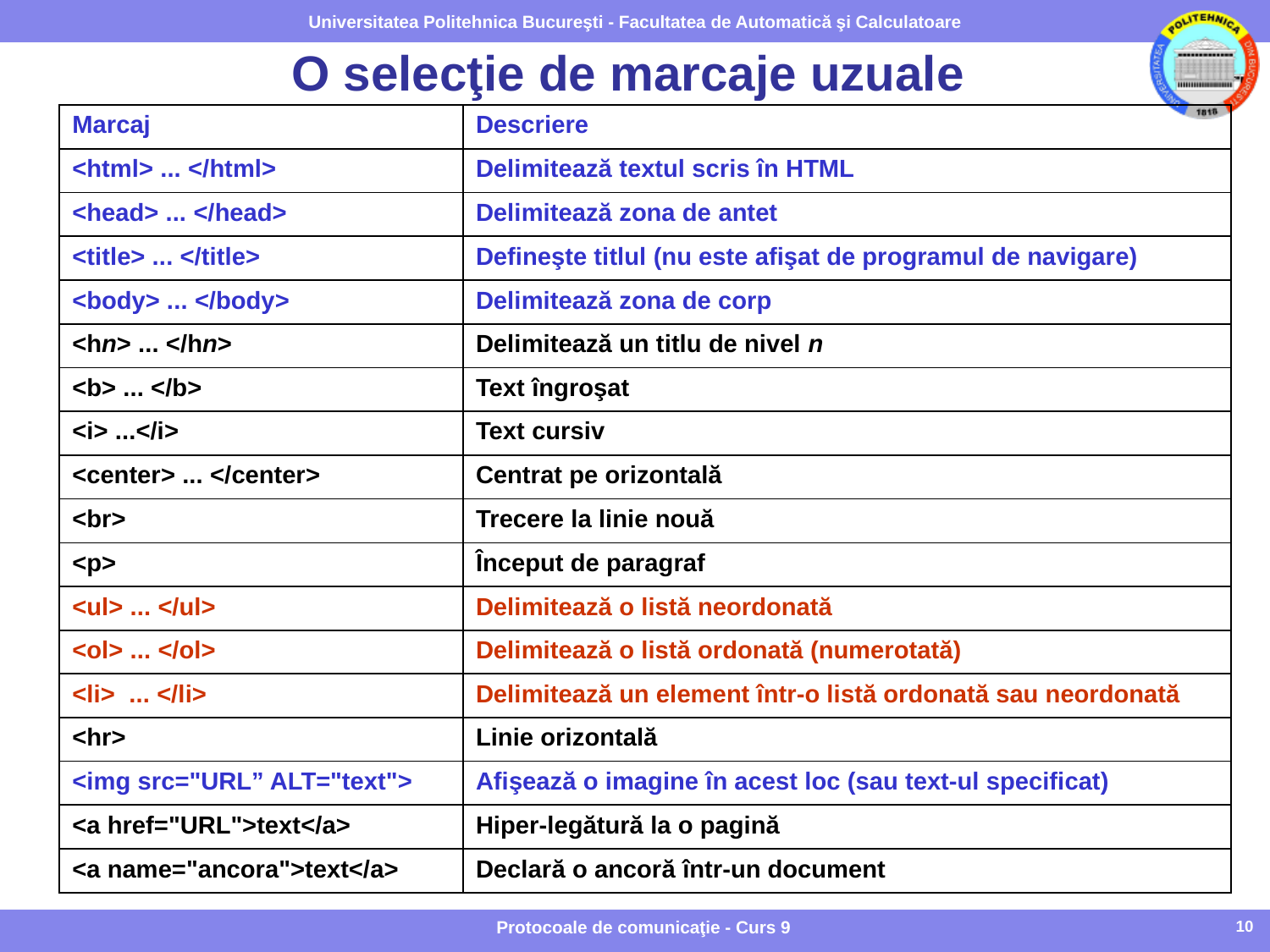

# O selecţie de marcaje uzuale
| Marcaj | Descriere |
| --- | --- |
| <html> ... </html> | Delimitează textul scris în HTML |
| <head> ... </head> | Delimitează zona de antet |
| <title> ... </title> | Defineşte titlul (nu este afişat de programul de navigare) |
| <body> ... </body> | Delimitează zona de corp |
| <hn> ... </hn> | Delimitează un titlu de nivel n |
| <b> ... </b> | Text îngroşat |
| <i> ...</i> | Text cursiv |
| <center> ... </center> | Centrat pe orizontală |
| <br> | Trecere la linie nouă |
| <p> | Început de paragraf |
| <ul> ... </ul> | Delimitează o listă neordonată |
| <ol> ... </ol> | Delimitează o listă ordonată (numerotată) |
| <li> ... </li> | Delimitează un element într-o listă ordonată sau neordonată |
| <hr> | Linie orizontală |
| <img src="URL” ALT="text"> | Afişează o imagine în acest loc (sau text-ul specificat) |
| <a href="URL">text</a> | Hiper-legătură la o pagină |
| <a name="ancora">text</a> | Declară o ancoră într-un document |
Protocoale de comunicaţie - Curs 9
10